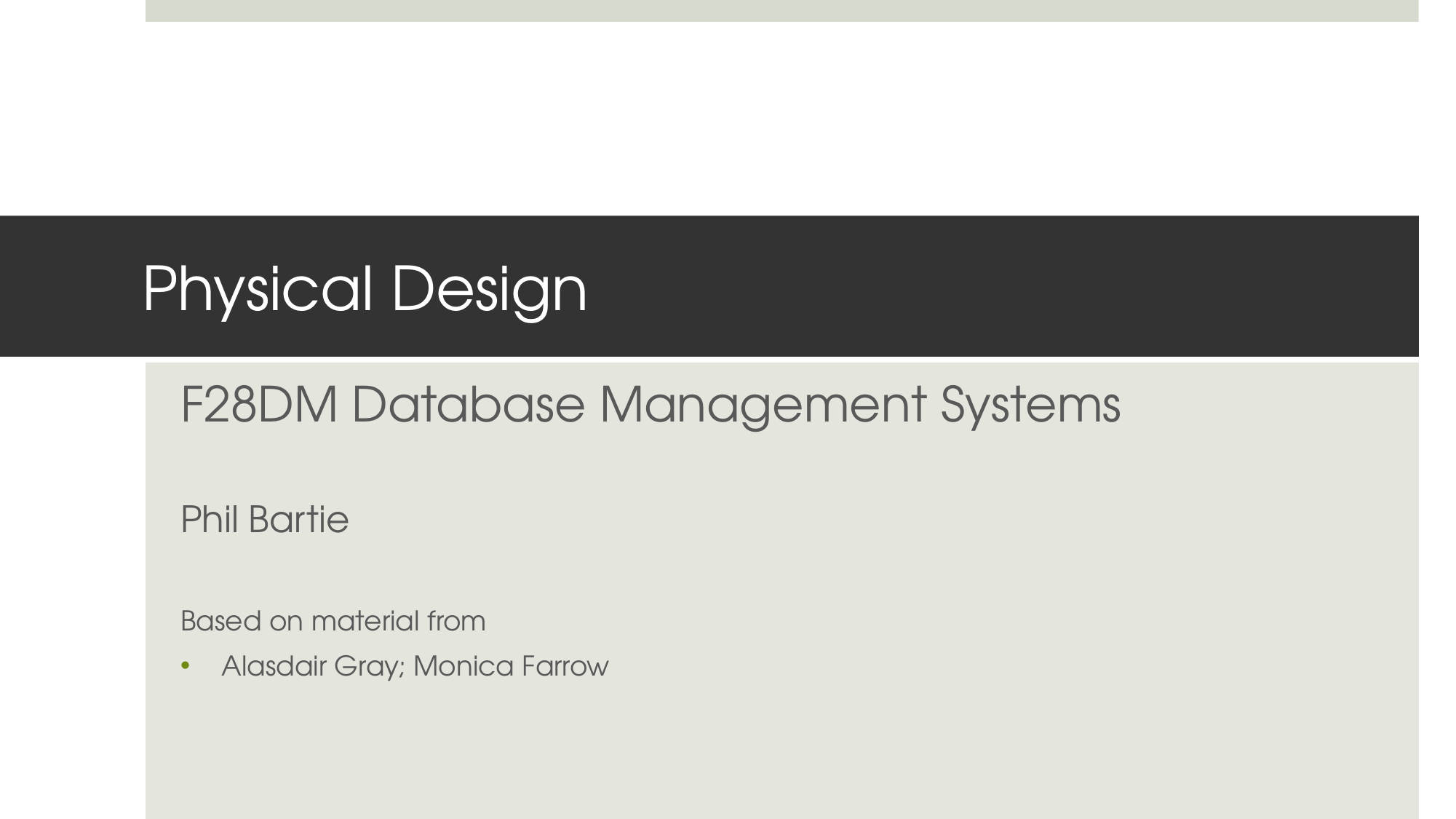

# Physical Design
F28DM Database Management Systems

Phil Bartie

Based on material from
Alasdair Gray; Monica Farrow